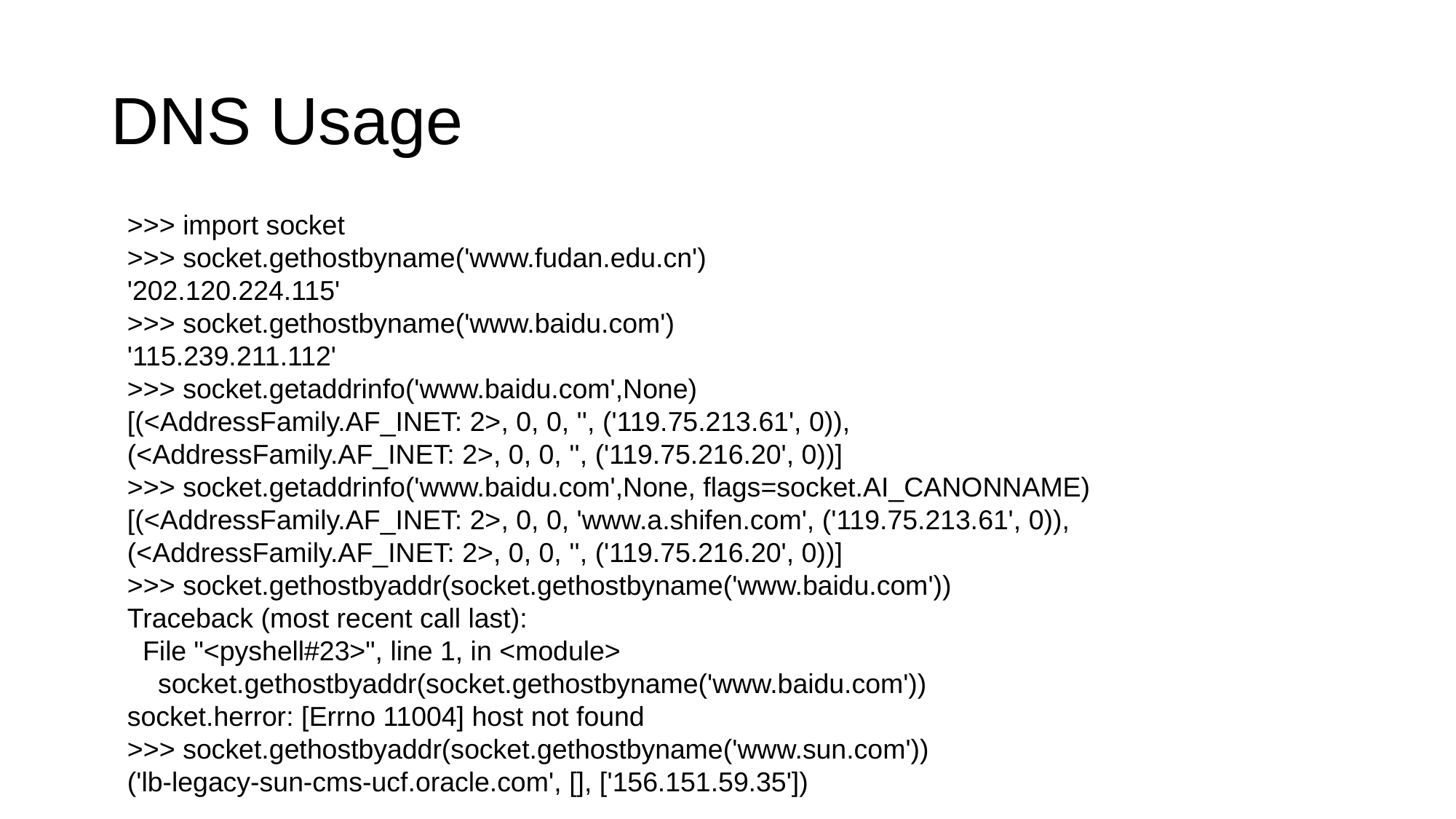

# DNS Usage
>>> import socket
>>> socket.gethostbyname('www.fudan.edu.cn')
'202.120.224.115'
>>> socket.gethostbyname('www.baidu.com')
'115.239.211.112'
>>> socket.getaddrinfo('www.baidu.com',None)
[(<AddressFamily.AF_INET: 2>, 0, 0, '', ('119.75.213.61', 0)), (<AddressFamily.AF_INET: 2>, 0, 0, '', ('119.75.216.20', 0))]
>>> socket.getaddrinfo('www.baidu.com',None, flags=socket.AI_CANONNAME)
[(<AddressFamily.AF_INET: 2>, 0, 0, 'www.a.shifen.com', ('119.75.213.61', 0)), (<AddressFamily.AF_INET: 2>, 0, 0, '', ('119.75.216.20', 0))]
>>> socket.gethostbyaddr(socket.gethostbyname('www.baidu.com'))
Traceback (most recent call last):
  File "<pyshell#23>", line 1, in <module>
    socket.gethostbyaddr(socket.gethostbyname('www.baidu.com'))
socket.herror: [Errno 11004] host not found
>>> socket.gethostbyaddr(socket.gethostbyname('www.sun.com'))
('lb-legacy-sun-cms-ucf.oracle.com', [], ['156.151.59.35'])